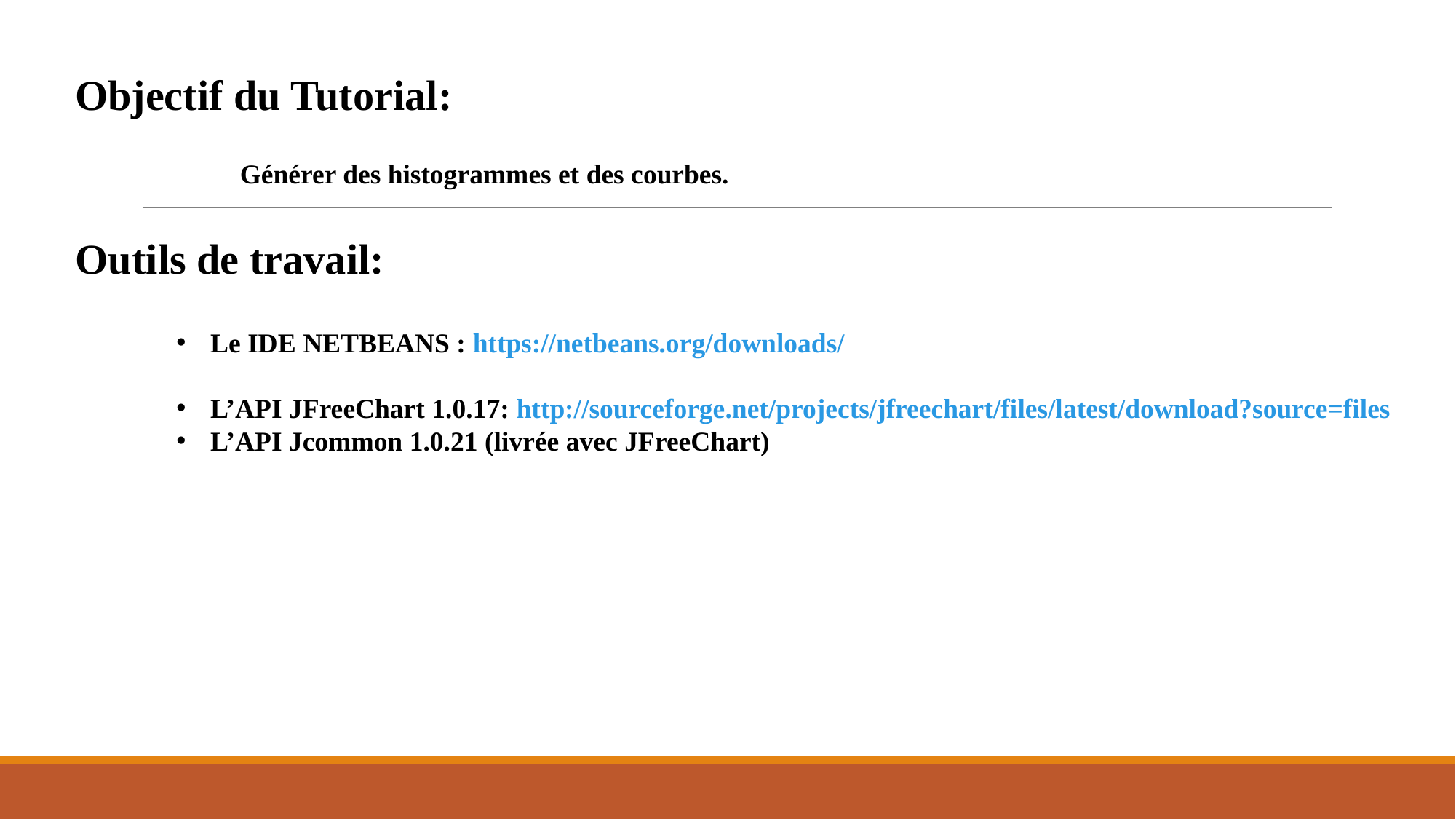

Objectif du Tutorial:
Générer des histogrammes et des courbes.
Outils de travail:
Le IDE NETBEANS : https://netbeans.org/downloads/

L’API JFreeChart 1.0.17: http://sourceforge.net/projects/jfreechart/files/latest/download?source=files
L’API Jcommon 1.0.21 (livrée avec JFreeChart)